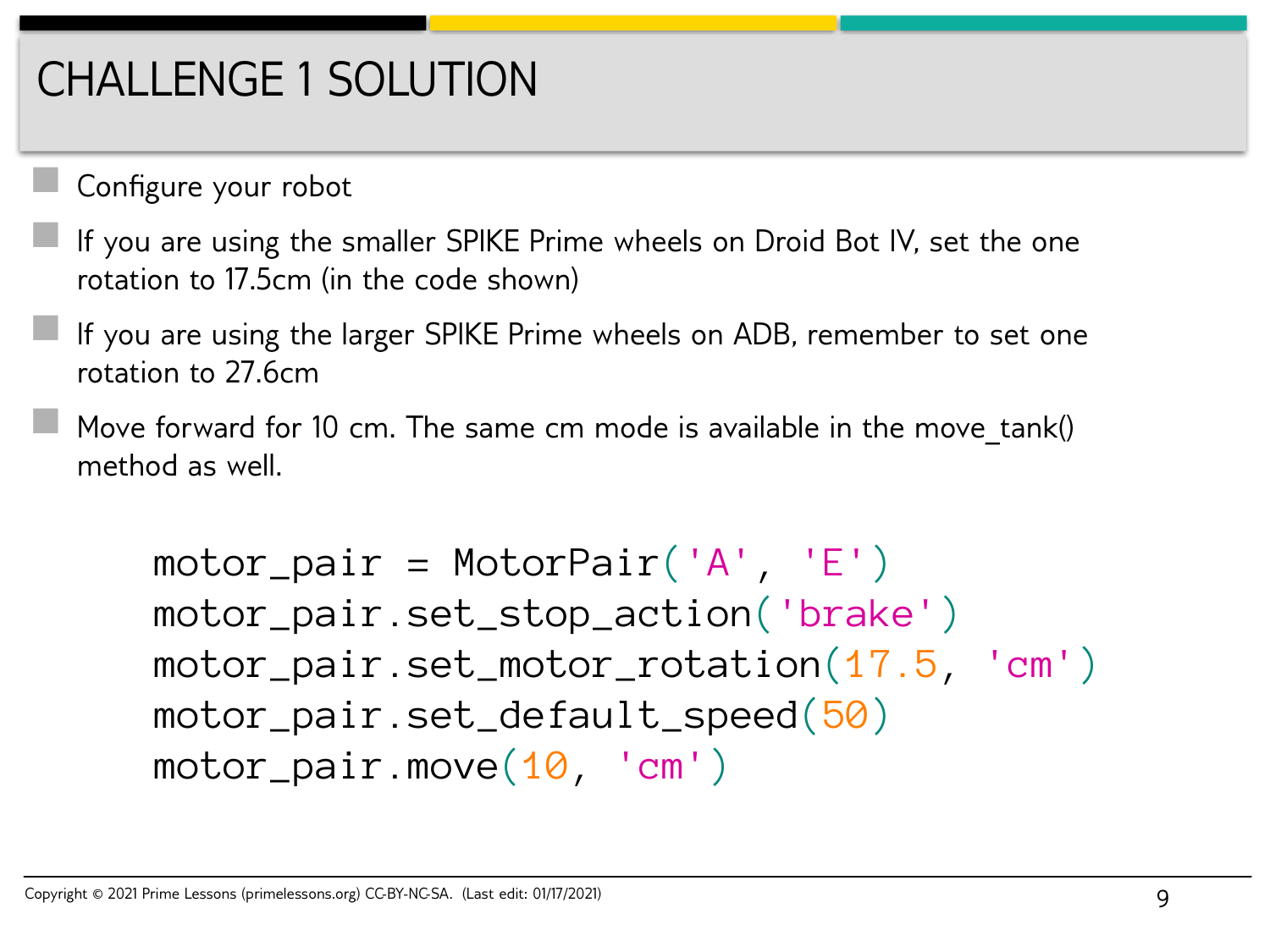

# Challenge 1 Solution
Configure your robot
If you are using the smaller SPIKE Prime wheels on Droid Bot IV, set the one rotation to 17.5cm (in the code shown)
If you are using the larger SPIKE Prime wheels on ADB, remember to set one rotation to 27.6cm
Move forward for 10 cm. The same cm mode is available in the move_tank() method as well.
motor_pair = MotorPair('A', 'E')
motor_pair.set_stop_action('brake')
motor_pair.set_motor_rotation(17.5, 'cm')
motor_pair.set_default_speed(50)
motor_pair.move(10, 'cm')

9
Copyright © 2021 Prime Lessons (primelessons.org) CC-BY-NC-SA.  (Last edit: 01/17/2021)